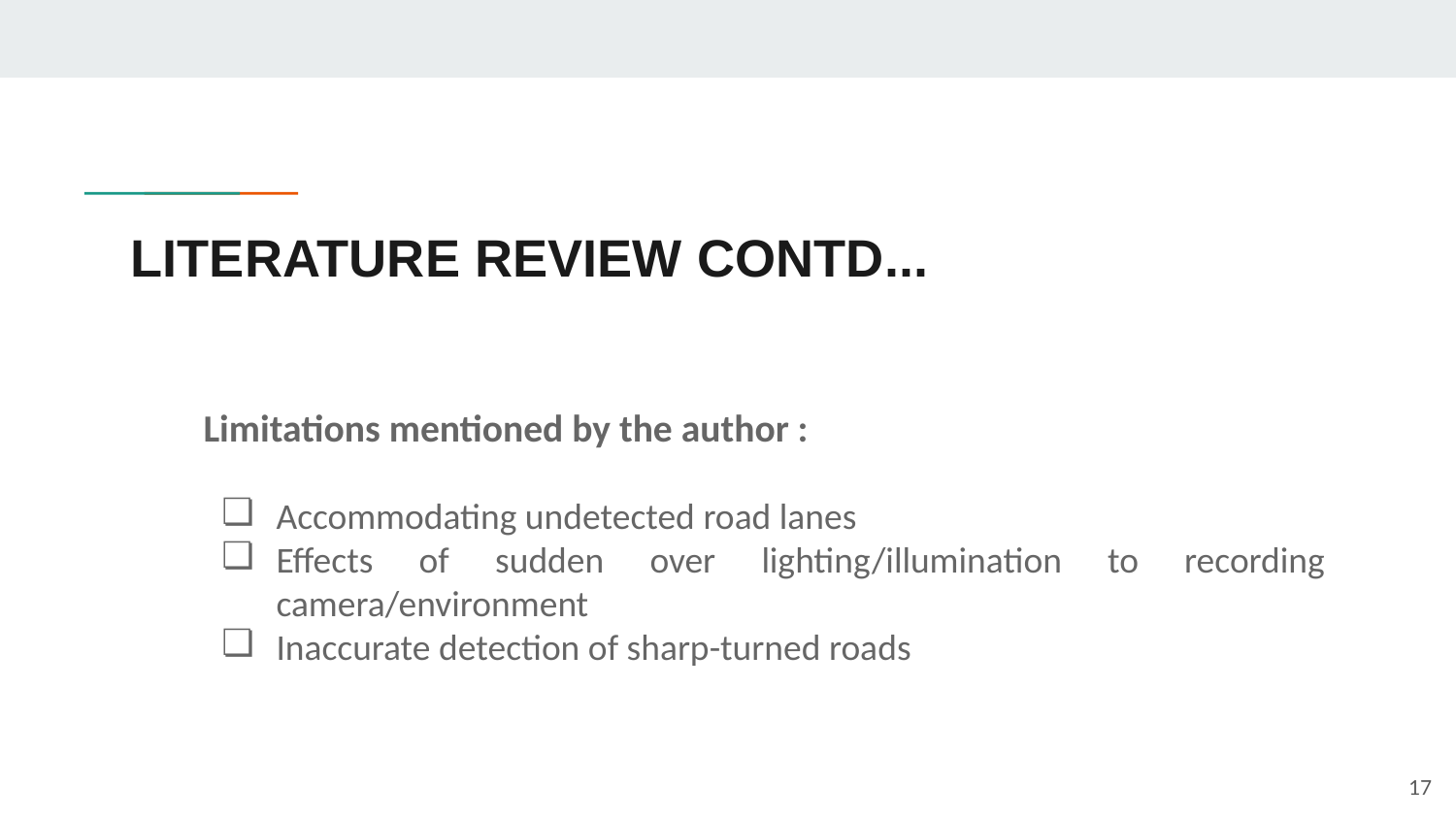

# LITERATURE REVIEW CONTD...

Limitations mentioned by the author :

Accommodating undetected road lanes
Effects of sudden over lighting/illumination to recording camera/environment
Inaccurate detection of sharp-turned roads
17